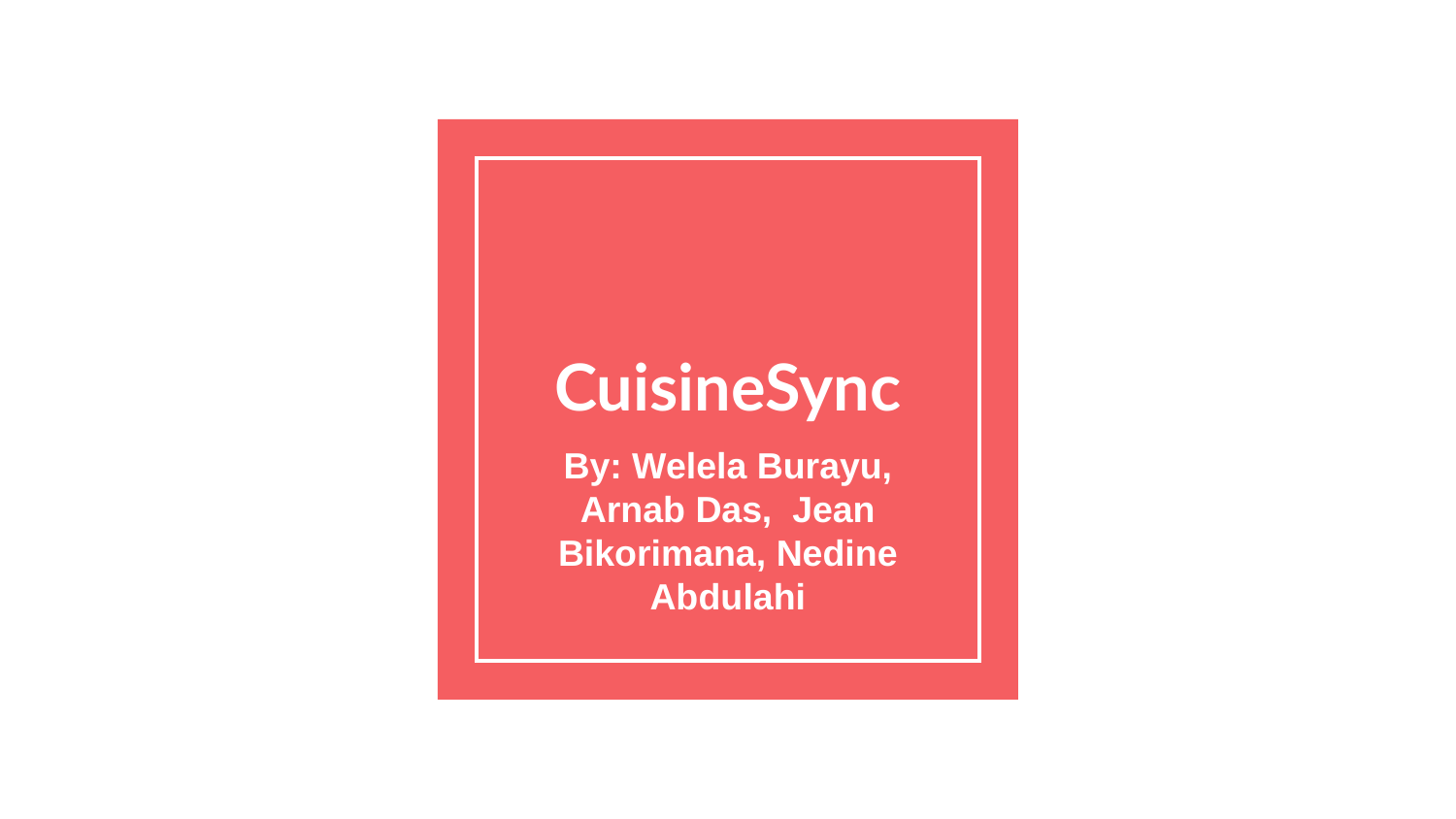

# CuisineSync
By: Welela Burayu, Arnab Das,  Jean Bikorimana, Nedine Abdulahi